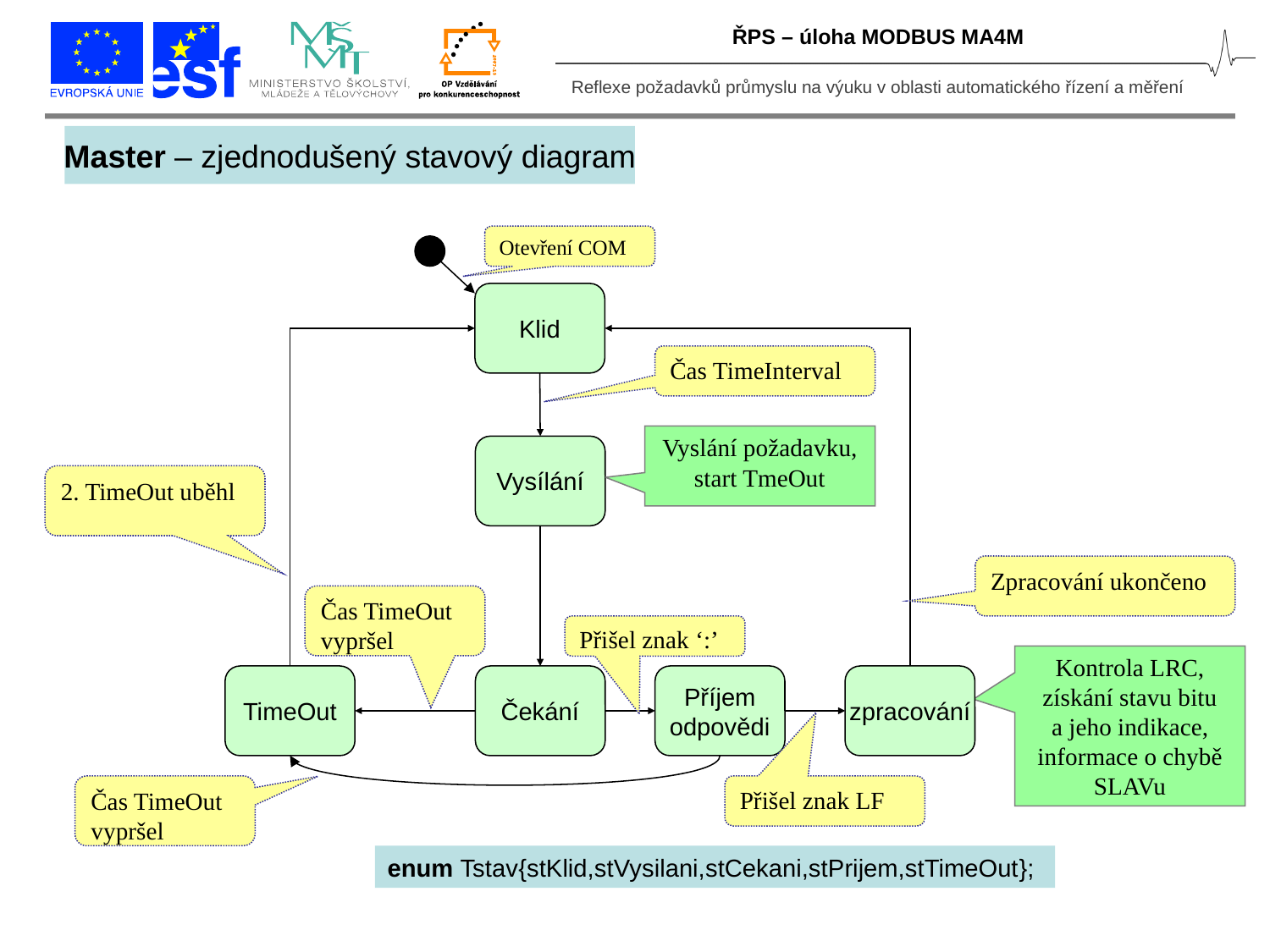

ŘPS – úloha MODBUS MA4M

Master – zjednodušený stavový diagram
Otevření COM

Klid
Čas TimeInterval
Vyslání požadavku,
start TmeOut
Vysílání
2. TimeOut uběhl
Zpracování ukončeno

Čas TimeOut
vypršel
Přišel znak ‘:’
Kontrola LRC,
získání stavu bitu
a jeho indikace,
informace o chybě SLAVu
TimeOut
Čekání
Příjem
odpovědi
zpracování
Čas TimeOut
vypršel
Přišel znak LF
enum Tstav{stKlid,stVysilani,stCekani,stPrijem,stTimeOut};